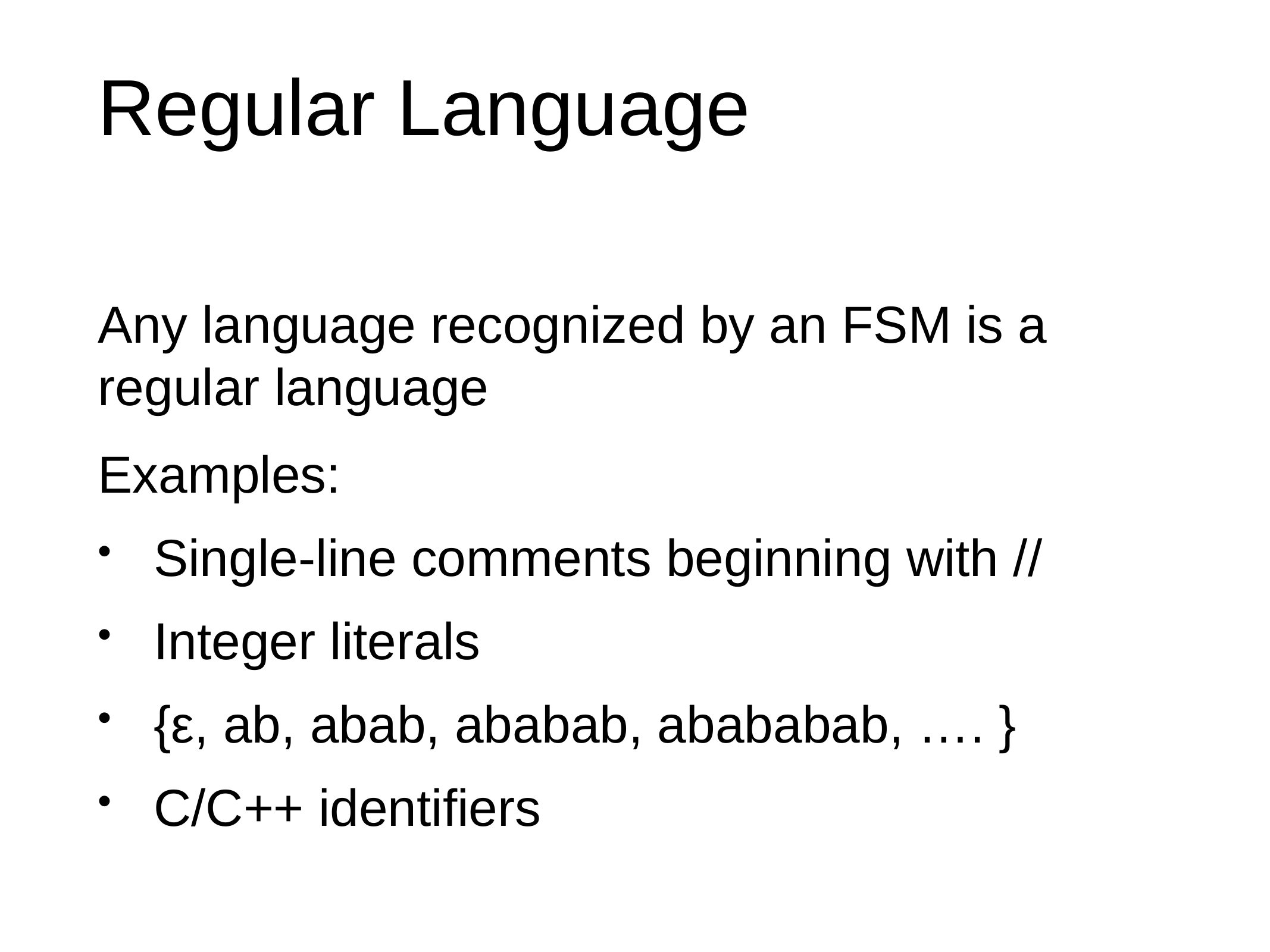

# Regular Language
Any language recognized by an FSM is a regular language
Examples:
Single-line comments beginning with //
Integer literals
{ε, ab, abab, ababab, abababab, …. }
C/C++ identifiers